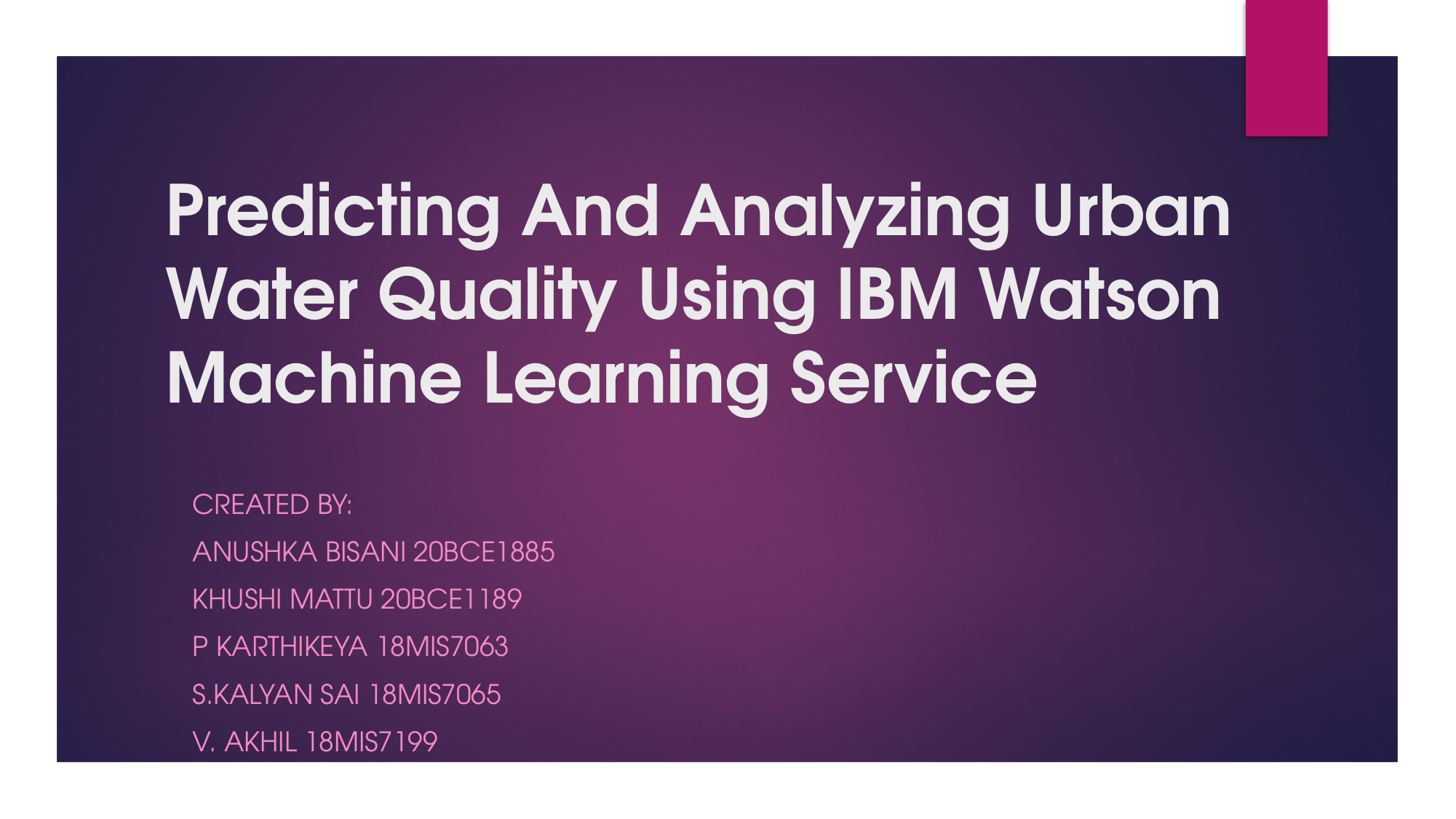

# Predicting And Analyzing Urban Water Quality Using IBM Watson Machine Learning Service
Created By:
Anushka Bisani 20BCE1885
Khushi Mattu 20BCE1189
P Karthikeya 18MIS7063
S.Kalyan Sai 18MIS7065
V. Akhil 18MIS7199